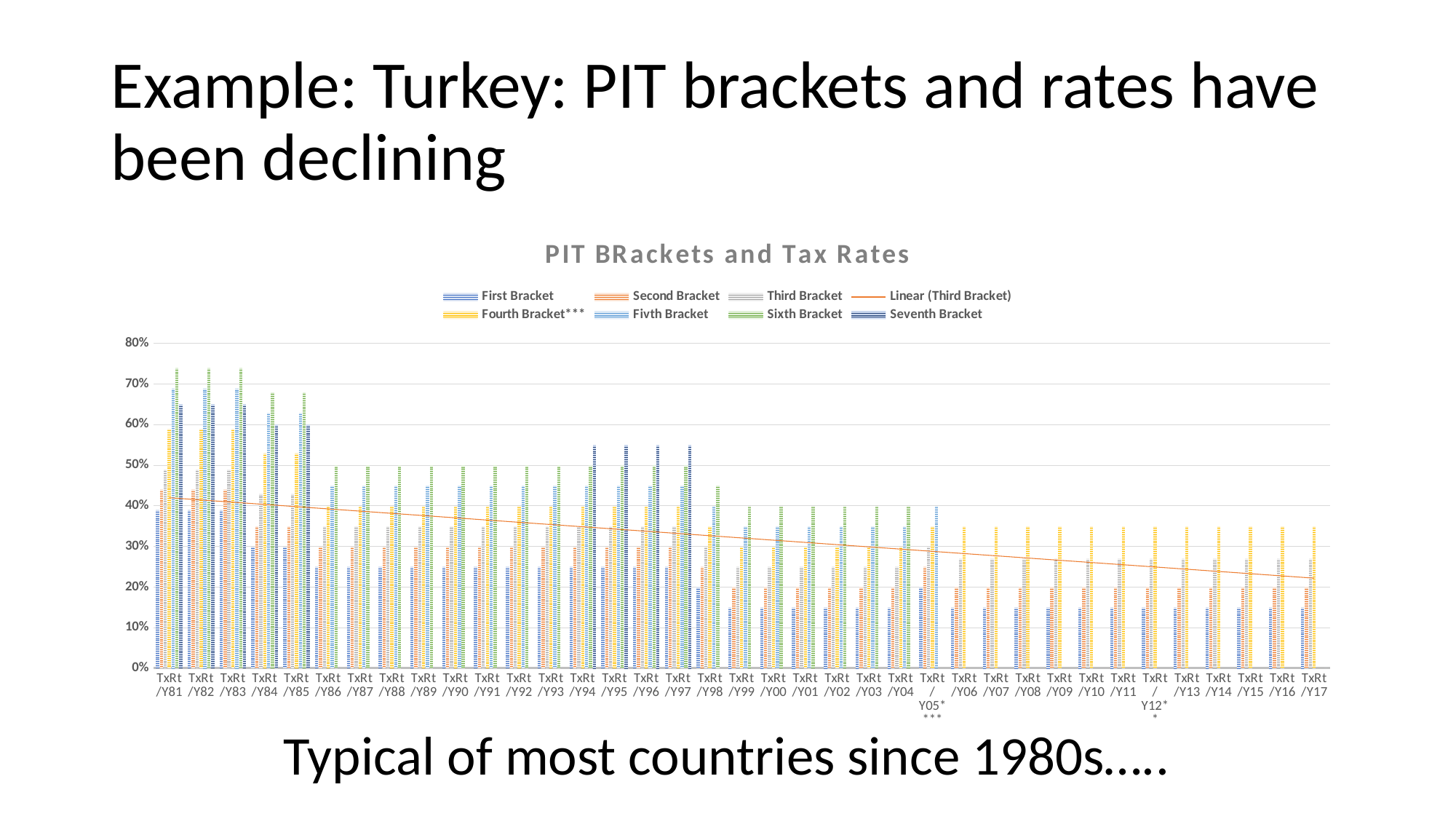

# Example: Turkey: PIT brackets and rates have been declining

### Chart: PIT BRackets and Tax Rates

| Category | First Bracket | Second Bracket | Third Bracket | Fourth Bracket*** | Fivth Bracket | Sixth Bracket | Seventh Bracket |
|---|---|---|---|---|---|---|---|
| TxRt/Y81 | 0.39 | 0.44 | 0.49 | 0.59 | 0.69 | 0.74 | 0.65 |
| TxRt/Y82 | 0.39 | 0.44 | 0.49 | 0.59 | 0.69 | 0.74 | 0.65 |
| TxRt/Y83 | 0.39 | 0.44 | 0.49 | 0.59 | 0.69 | 0.74 | 0.65 |
| TxRt/Y84 | 0.3 | 0.35 | 0.43 | 0.53 | 0.63 | 0.68 | 0.6 |
| TxRt/Y85 | 0.3 | 0.35 | 0.43 | 0.53 | 0.63 | 0.68 | 0.6 |
| TxRt/Y86 | 0.25 | 0.3 | 0.35 | 0.4 | 0.45 | 0.5 | None |
| TxRt/Y87 | 0.25 | 0.3 | 0.35 | 0.4 | 0.45 | 0.5 | None |
| TxRt/Y88 | 0.25 | 0.3 | 0.35 | 0.4 | 0.45 | 0.5 | None |
| TxRt/Y89 | 0.25 | 0.3 | 0.35 | 0.4 | 0.45 | 0.5 | None |
| TxRt/Y90 | 0.25 | 0.3 | 0.35 | 0.4 | 0.45 | 0.5 | None |
| TxRt/Y91 | 0.25 | 0.3 | 0.35 | 0.4 | 0.45 | 0.5 | None |
| TxRt/Y92 | 0.25 | 0.3 | 0.35 | 0.4 | 0.45 | 0.5 | None |
| TxRt/Y93 | 0.25 | 0.3 | 0.35 | 0.4 | 0.45 | 0.5 | None |
| TxRt/Y94 | 0.25 | 0.3 | 0.35 | 0.4 | 0.45 | 0.5 | 0.55 |
| TxRt/Y95 | 0.25 | 0.3 | 0.35 | 0.4 | 0.45 | 0.5 | 0.55 |
| TxRt/Y96 | 0.25 | 0.3 | 0.35 | 0.4 | 0.45 | 0.5 | 0.55 |
| TxRt/Y97 | 0.25 | 0.3 | 0.35 | 0.4 | 0.45 | 0.5 | 0.55 |
| TxRt/Y98 | 0.2 | 0.25 | 0.3 | 0.35 | 0.4 | 0.45 | None |
| TxRt/Y99 | 0.15 | 0.2 | 0.25 | 0.3 | 0.35 | 0.4 | None |
| TxRt/Y00 | 0.15 | 0.2 | 0.25 | 0.3 | 0.35 | 0.4 | None |
| TxRt/Y01 | 0.15 | 0.2 | 0.25 | 0.3 | 0.35 | 0.4 | None |
| TxRt/Y02 | 0.15 | 0.2 | 0.25 | 0.3 | 0.35 | 0.4 | None |
| TxRt/Y03 | 0.15 | 0.2 | 0.25 | 0.3 | 0.35 | 0.4 | None |
| TxRt/Y04 | 0.15 | 0.2 | 0.25 | 0.3 | 0.35 | 0.4 | None |
| TxRt/Y05**** | 0.2 | 0.25 | 0.3 | 0.35 | 0.4 | None | None |
| TxRt/Y06 | 0.15 | 0.2 | 0.27 | 0.35 | None | None | None |
| TxRt/Y07 | 0.15 | 0.2 | 0.27 | 0.35 | None | None | None |
| TxRt/Y08 | 0.15 | 0.2 | 0.27 | 0.35 | None | None | None |
| TxRt/Y09 | 0.15 | 0.2 | 0.27 | 0.35 | None | None | None |
| TxRt/Y10 | 0.15 | 0.2 | 0.27 | 0.35 | None | None | None |
| TxRt/Y11 | 0.15 | 0.2 | 0.27 | 0.35 | None | None | None |
| TxRt/Y12** | 0.15 | 0.2 | 0.27 | 0.35 | None | None | None |
| TxRt/Y13 | 0.15 | 0.2 | 0.27 | 0.35 | None | None | None |
| TxRt/Y14 | 0.15 | 0.2 | 0.27 | 0.35 | None | None | None |
| TxRt/Y15 | 0.15 | 0.2 | 0.27 | 0.35 | None | None | None |
| TxRt/Y16 | 0.15 | 0.2 | 0.27 | 0.35 | None | None | None |
| TxRt/Y17 | 0.15 | 0.2 | 0.27 | 0.35 | None | None | 0.0 |
Typical of most countries since 1980s…..